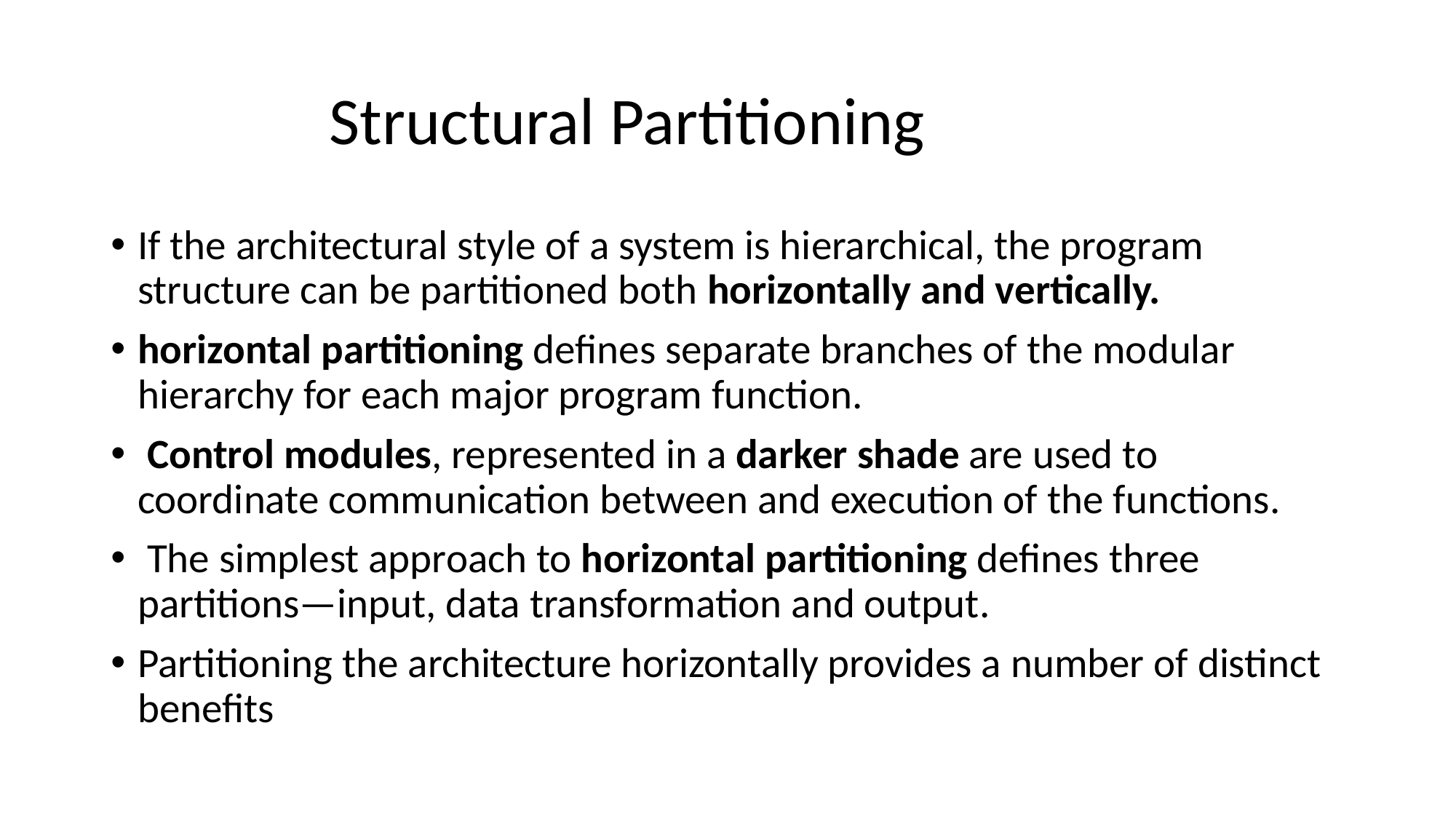

# Structural Partitioning
If the architectural style of a system is hierarchical, the program structure can be partitioned both horizontally and vertically.
horizontal partitioning defines separate branches of the modular hierarchy for each major program function.
 Control modules, represented in a darker shade are used to coordinate communication between and execution of the functions.
 The simplest approach to horizontal partitioning defines three partitions—input, data transformation and output.
Partitioning the architecture horizontally provides a number of distinct benefits